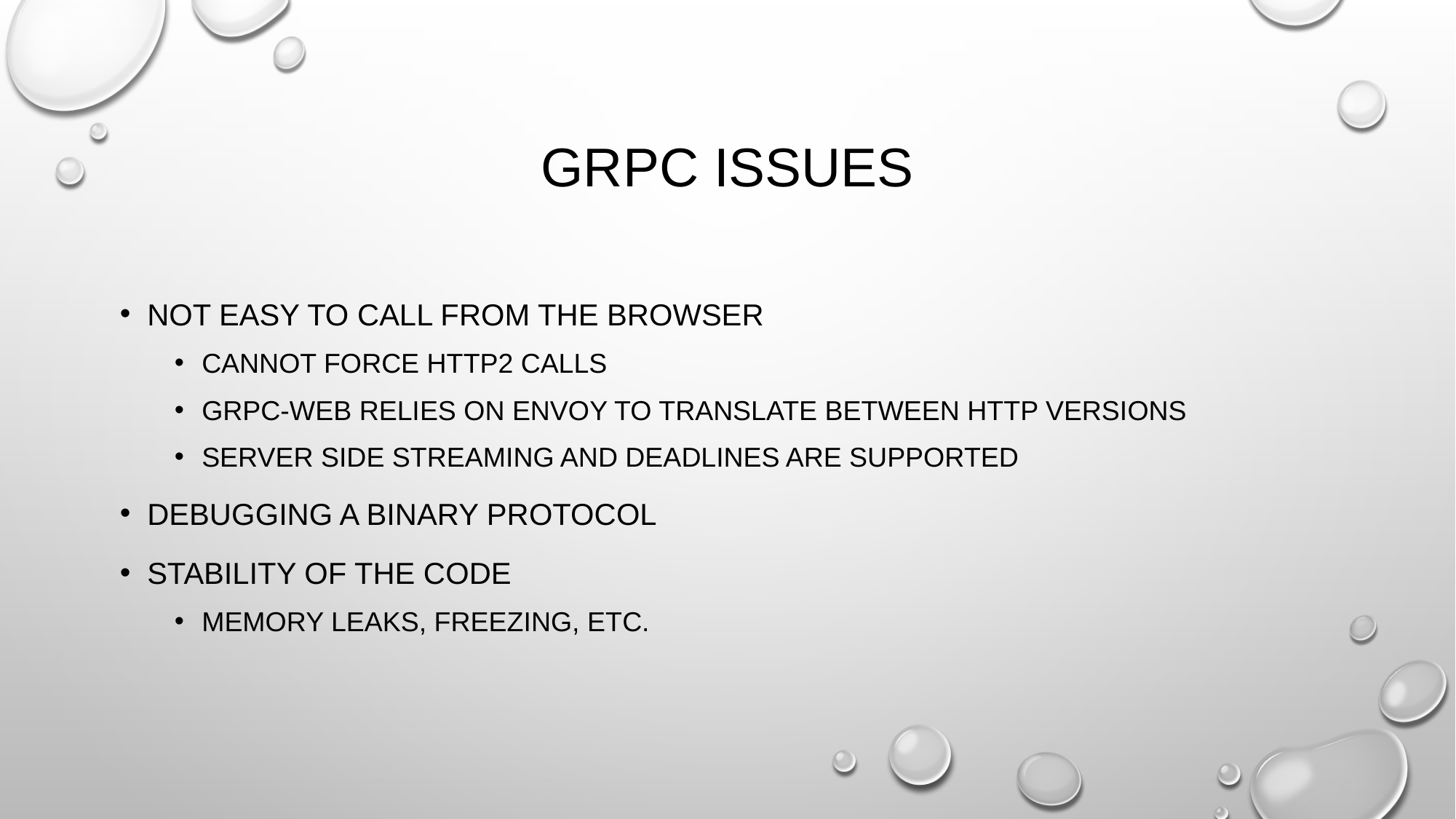

# Grpc issues
Not easy to call from the browser
Cannot force http2 calls
Grpc-web relies on envoy to translate between http versions
Server side streaming and deadlines are supported
Debugging a binary protocol
Stability of the code
Memory leaks, freezing, etc.